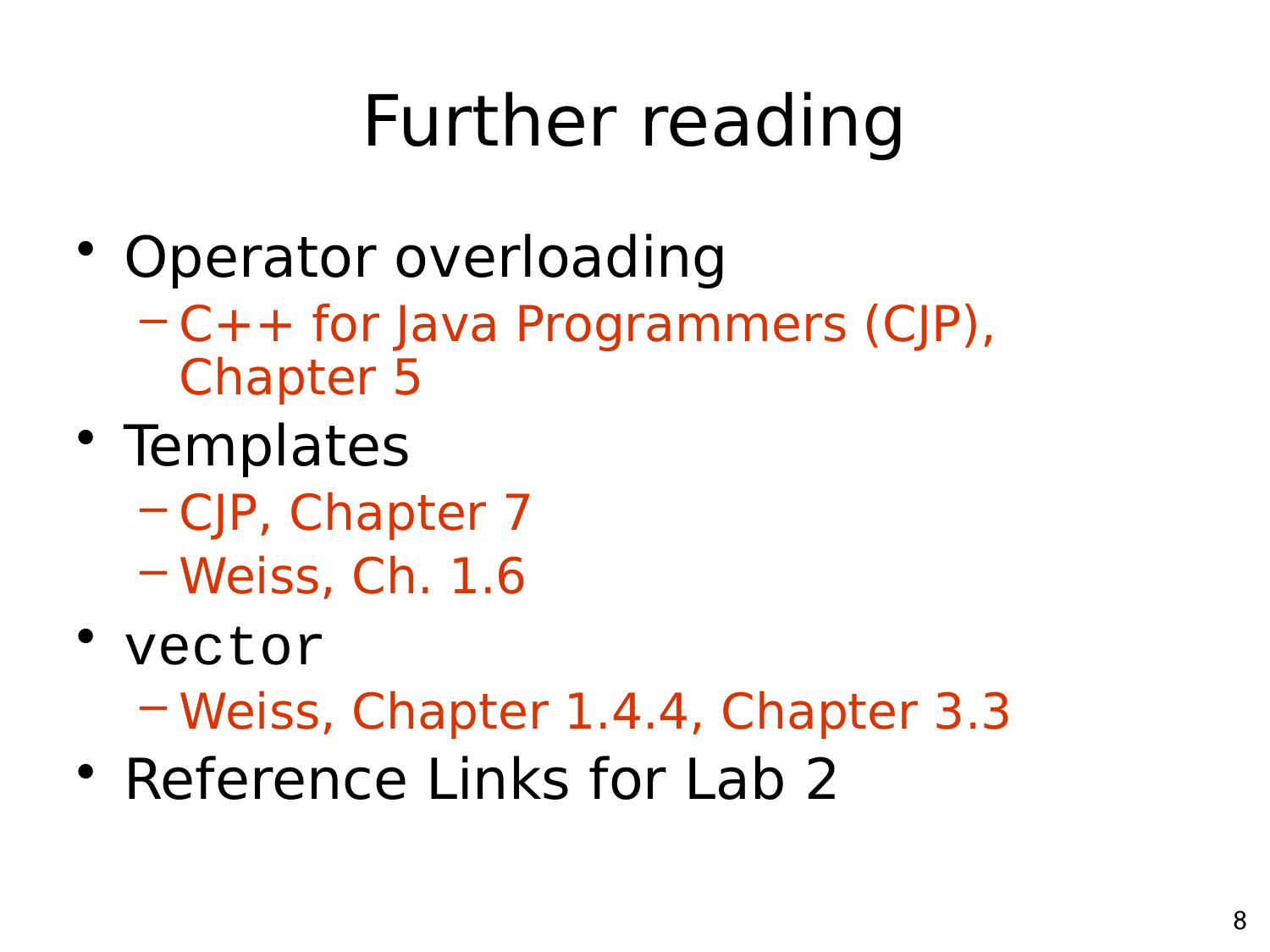

# Further reading
Operator overloading
C++ for Java Programmers (CJP), Chapter 5
Templates
CJP, Chapter 7
Weiss, Ch. 1.6
vector
Weiss, Chapter 1.4.4, Chapter 3.3
Reference Links for Lab 2